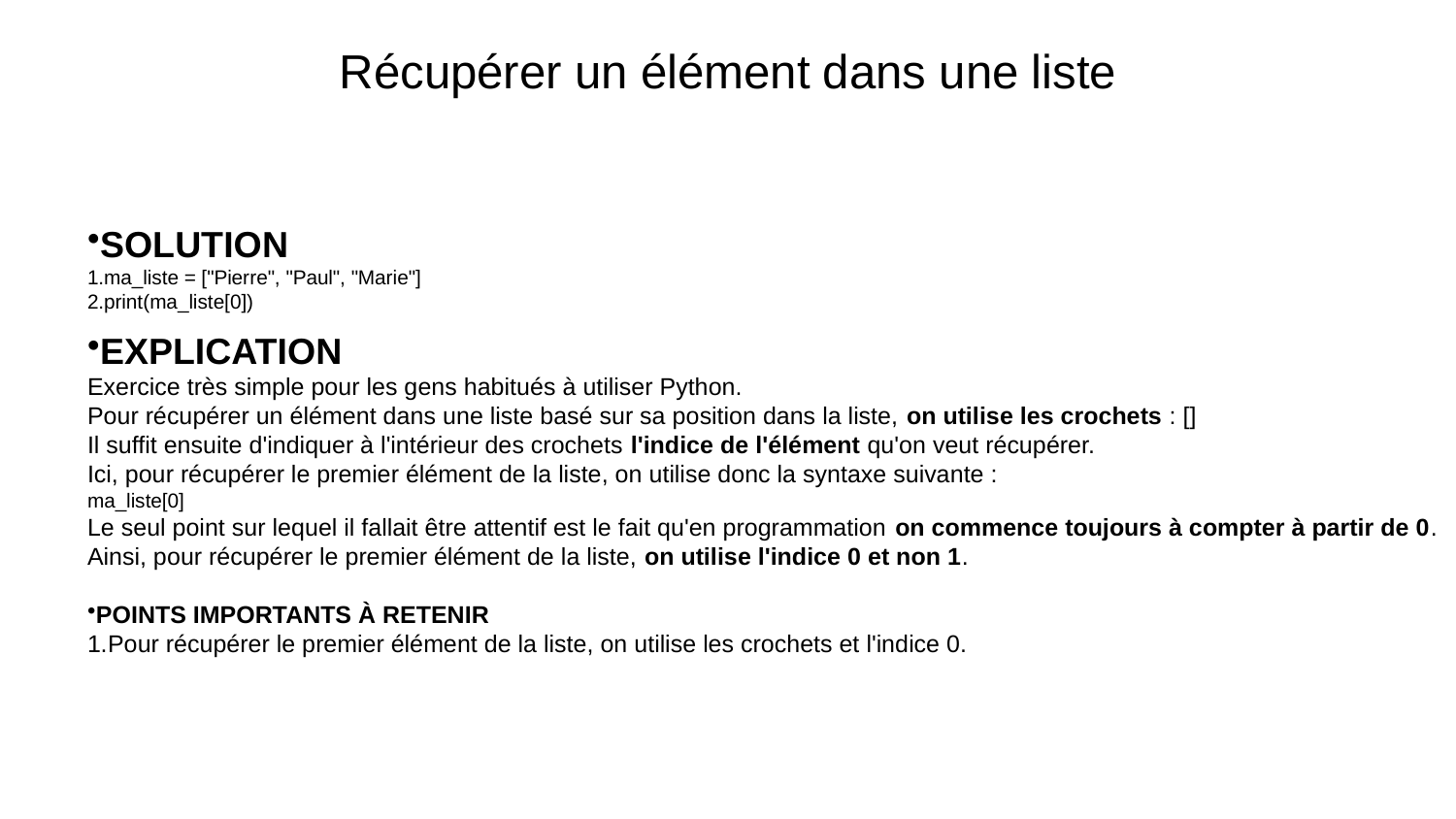

# Récupérer un élément dans une liste
SOLUTION
ma_liste = ["Pierre", "Paul", "Marie"]
print(ma_liste[0])

EXPLICATION
Exercice très simple pour les gens habitués à utiliser Python.
Pour récupérer un élément dans une liste basé sur sa position dans la liste, on utilise les crochets : []
Il suffit ensuite d'indiquer à l'intérieur des crochets l'indice de l'élément qu'on veut récupérer.
Ici, pour récupérer le premier élément de la liste, on utilise donc la syntaxe suivante :
ma_liste[0]
Le seul point sur lequel il fallait être attentif est le fait qu'en programmation on commence toujours à compter à partir de 0.
Ainsi, pour récupérer le premier élément de la liste, on utilise l'indice 0 et non 1.

POINTS IMPORTANTS À RETENIR
Pour récupérer le premier élément de la liste, on utilise les crochets et l'indice 0.